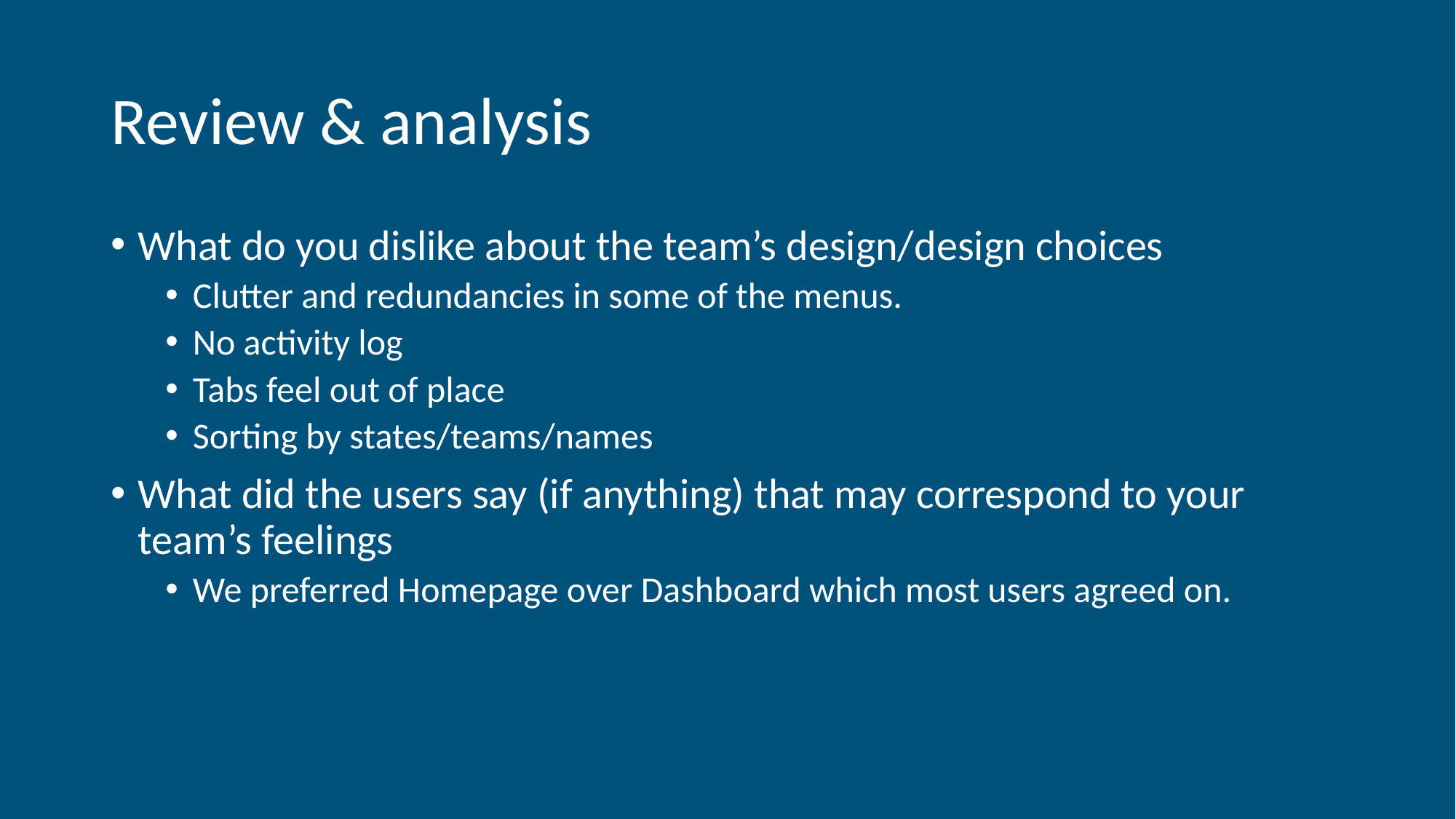

# Review & analysis
What do you dislike about the team’s design/design choices
Clutter and redundancies in some of the menus.
No activity log
Tabs feel out of place
Sorting by states/teams/names
What did the users say (if anything) that may correspond to your team’s feelings
We preferred Homepage over Dashboard which most users agreed on.